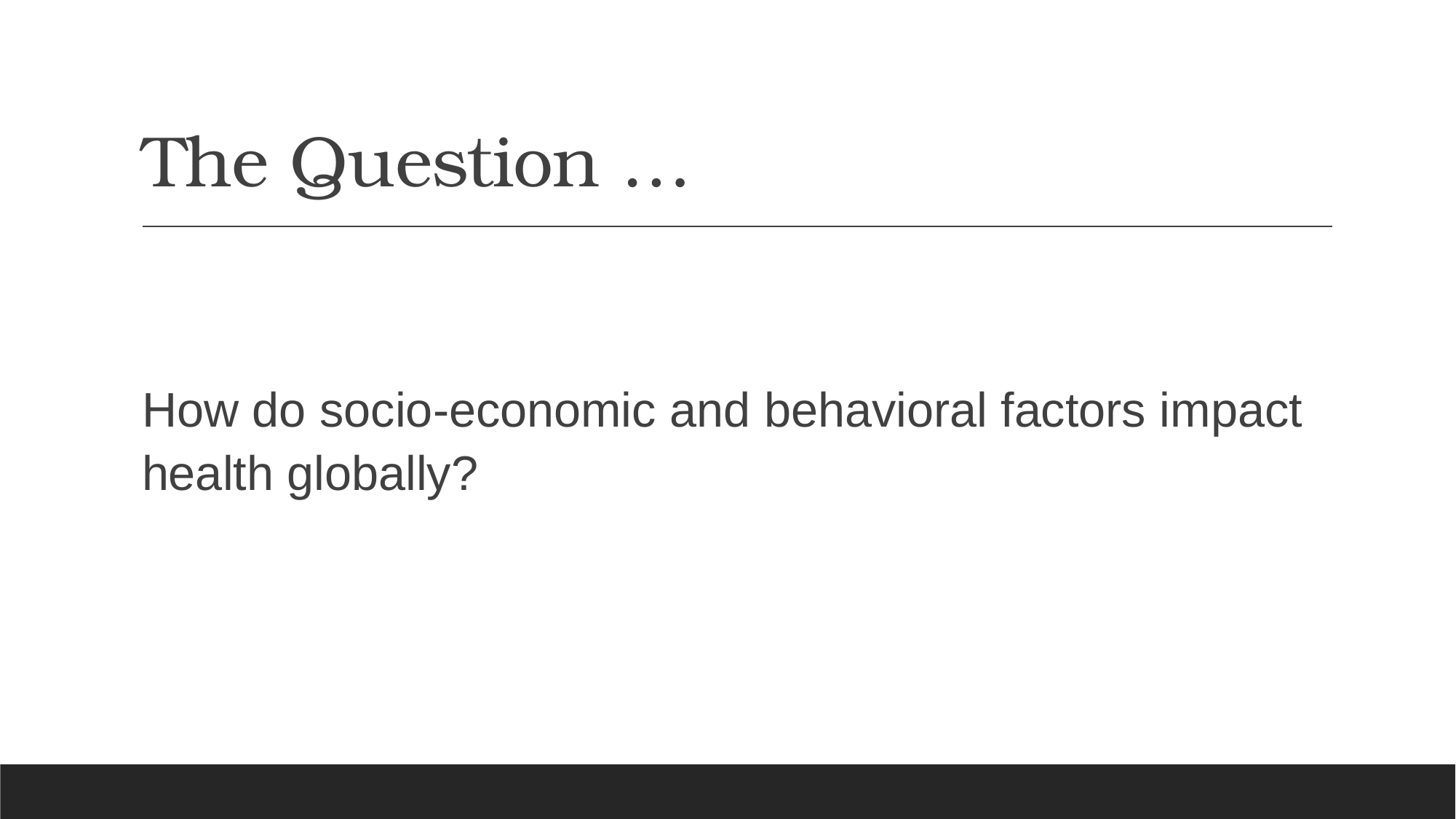

# The Question …

How do socio-economic and behavioral factors impact health globally?